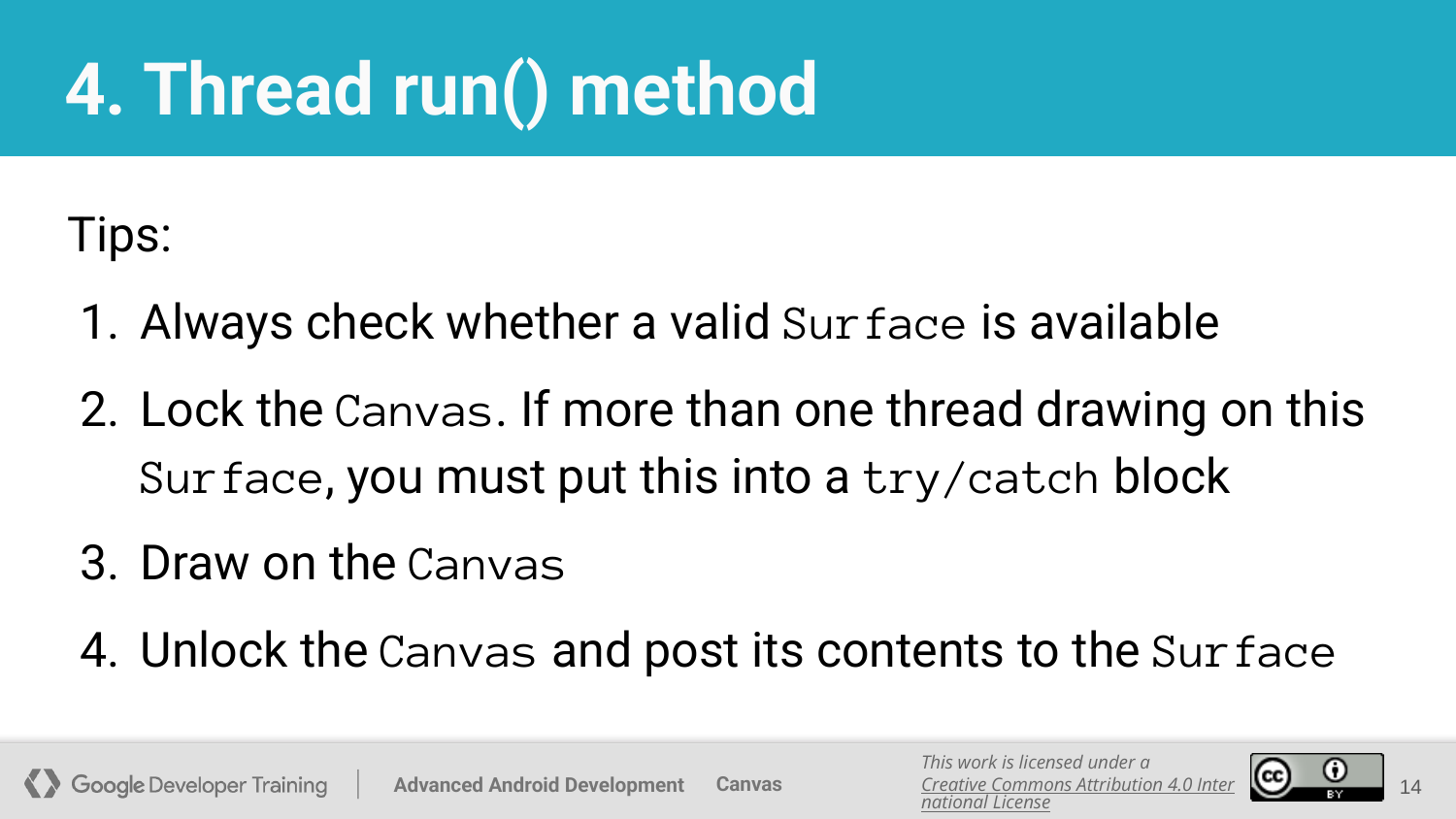

# 4. Thread run() method

Tips:
Always check whether a valid Surface is available
Lock the Canvas. If more than one thread drawing on this Surface, you must put this into a try/catch block
Draw on the Canvas
Unlock the Canvas and post its contents to the Surface
14